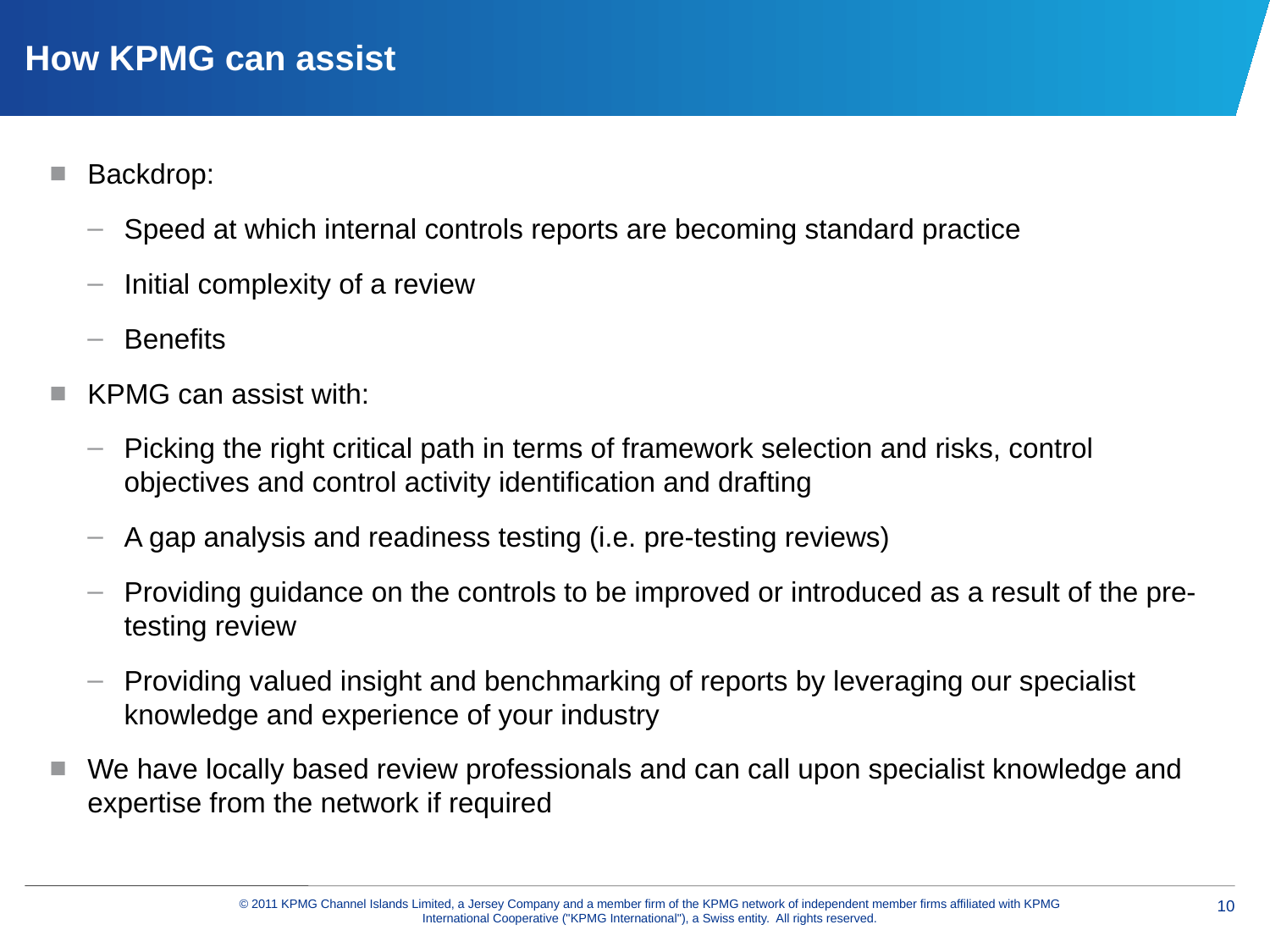

# How KPMG can assist
Backdrop:
Speed at which internal controls reports are becoming standard practice
Initial complexity of a review
Benefits
KPMG can assist with:
Picking the right critical path in terms of framework selection and risks, control objectives and control activity identification and drafting
A gap analysis and readiness testing (i.e. pre-testing reviews)
Providing guidance on the controls to be improved or introduced as a result of the pre-testing review
Providing valued insight and benchmarking of reports by leveraging our specialist knowledge and experience of your industry
We have locally based review professionals and can call upon specialist knowledge and expertise from the network if required